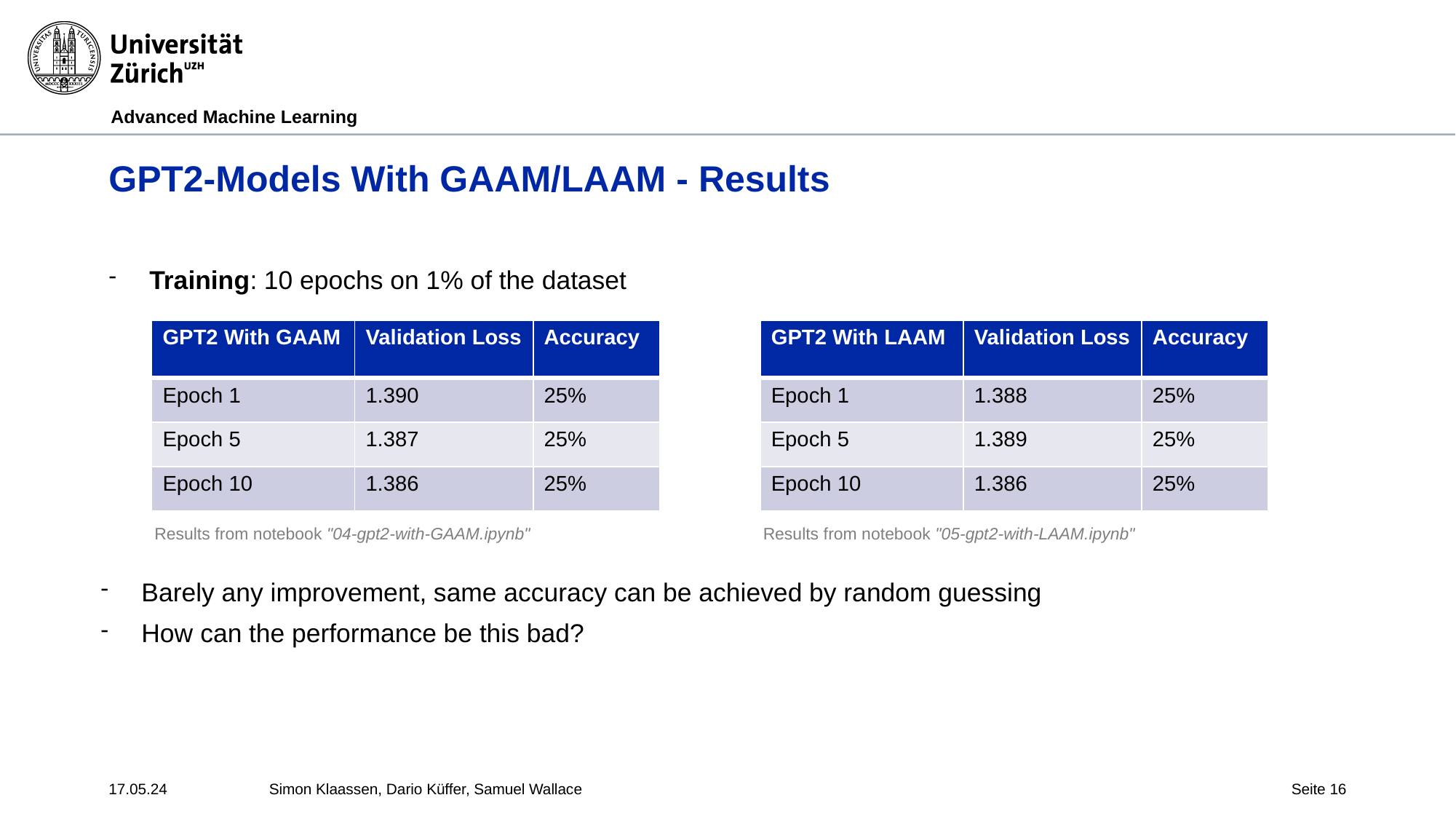

Advanced Machine Learning
# GPT2-Models With GAAM/LAAM - Results
Training: 10 epochs on 1% of the dataset

| GPT2 With LAAM | Validation Loss | Accuracy |
| --- | --- | --- |
| Epoch 1 | 1.388 | 25% |
| Epoch 5 | 1.389 | 25% |
| Epoch 10 | 1.386 | 25% |
| GPT2 With GAAM | Validation Loss | Accuracy |
| --- | --- | --- |
| Epoch 1 | 1.390 | 25% |
| Epoch 5 | 1.387 | 25% |
| Epoch 10 | 1.386 | 25% |
Results from notebook "05-gpt2-with-LAAM.ipynb"
Results from notebook "04-gpt2-with-GAAM.ipynb"
Barely any improvement, same accuracy can be achieved by random guessing
How can the performance be this bad?

17.05.24
Simon Klaassen, Dario Küffer, Samuel Wallace
Seite 16